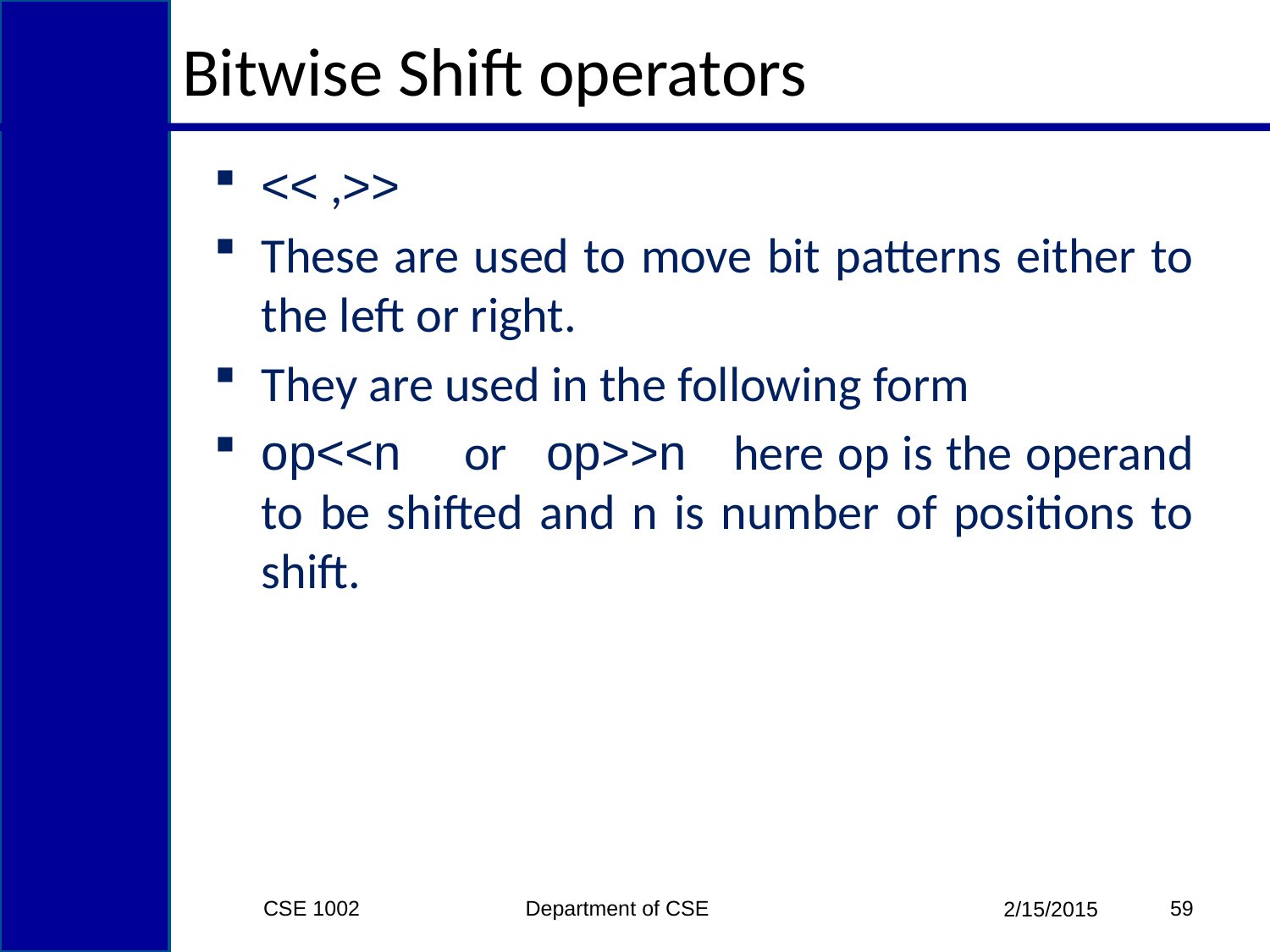

# Bitwise Shift operators
<< ,>>
These are used to move bit patterns either to the left or right.
They are used in the following form
op<<n    or   op>>n   here op is the operand to be shifted and n is number of positions to shift.
CSE 1002                            Department of CSE
59
2/15/2015